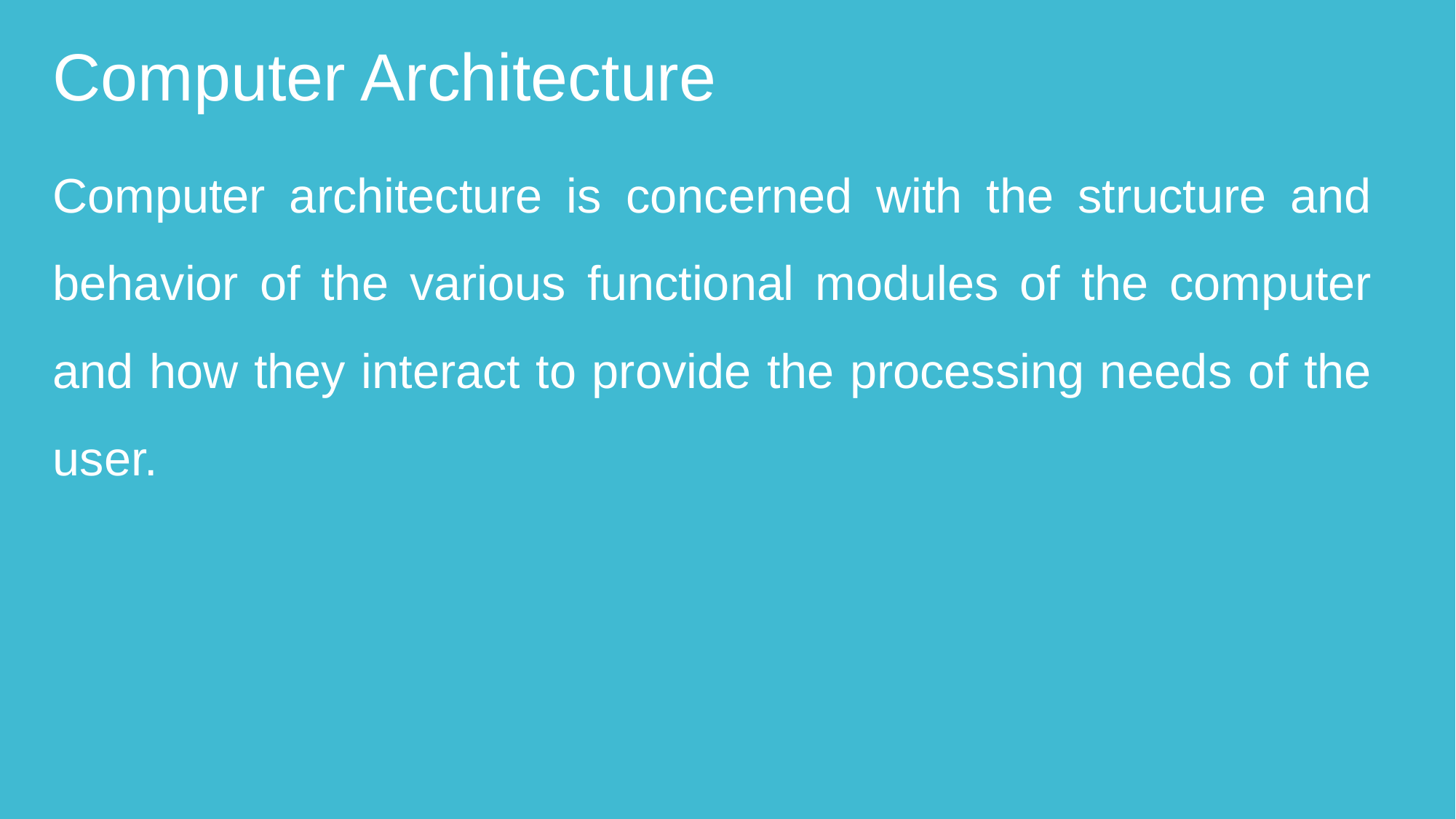

# Computer Architecture
Computer architecture is concerned with the structure and behavior of the various functional modules of the computer and how they interact to provide the processing needs of the user.